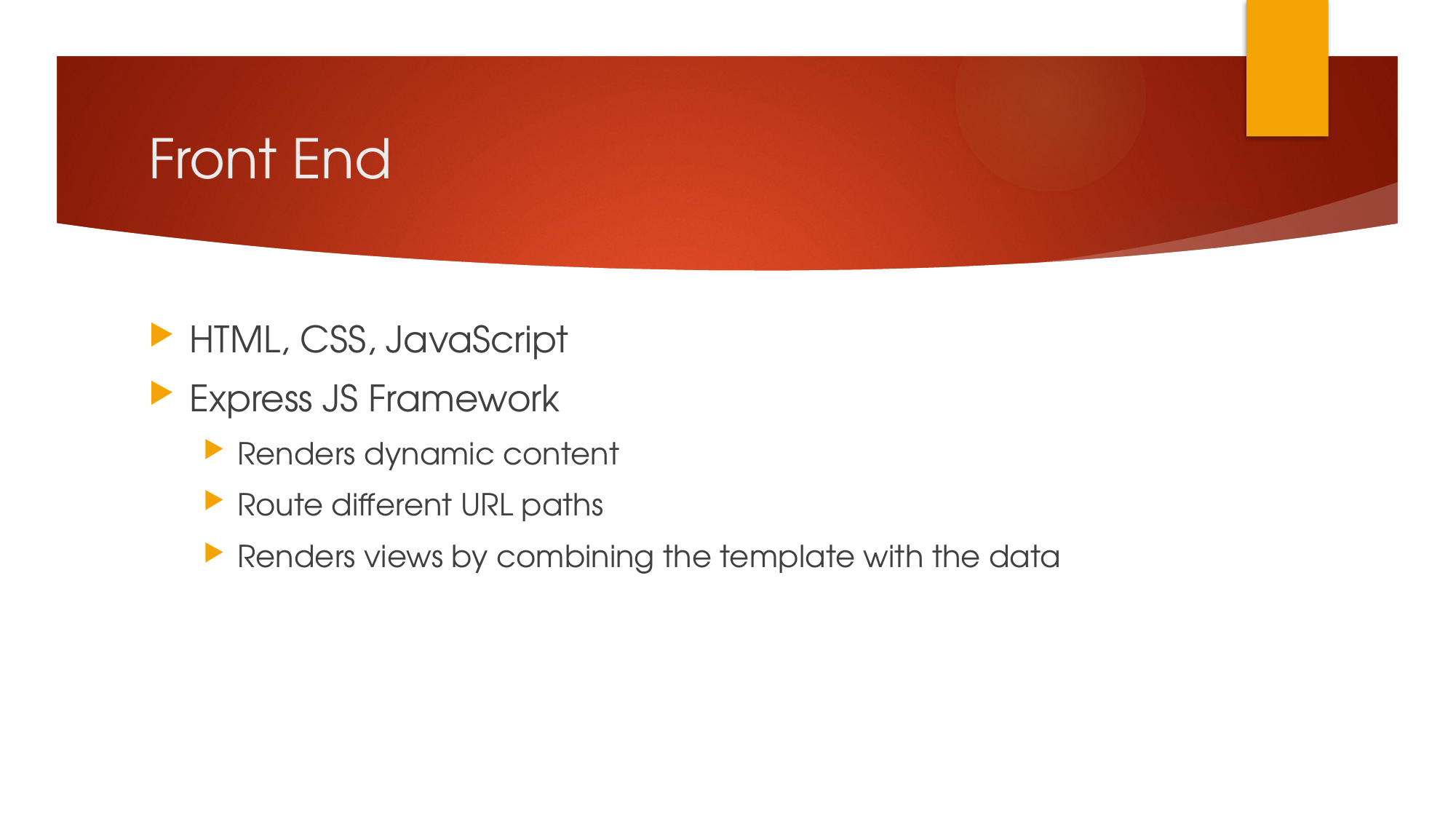

# Front End
HTML, CSS, JavaScript
Express JS Framework
Renders dynamic content
Route different URL paths
Renders views by combining the template with the data